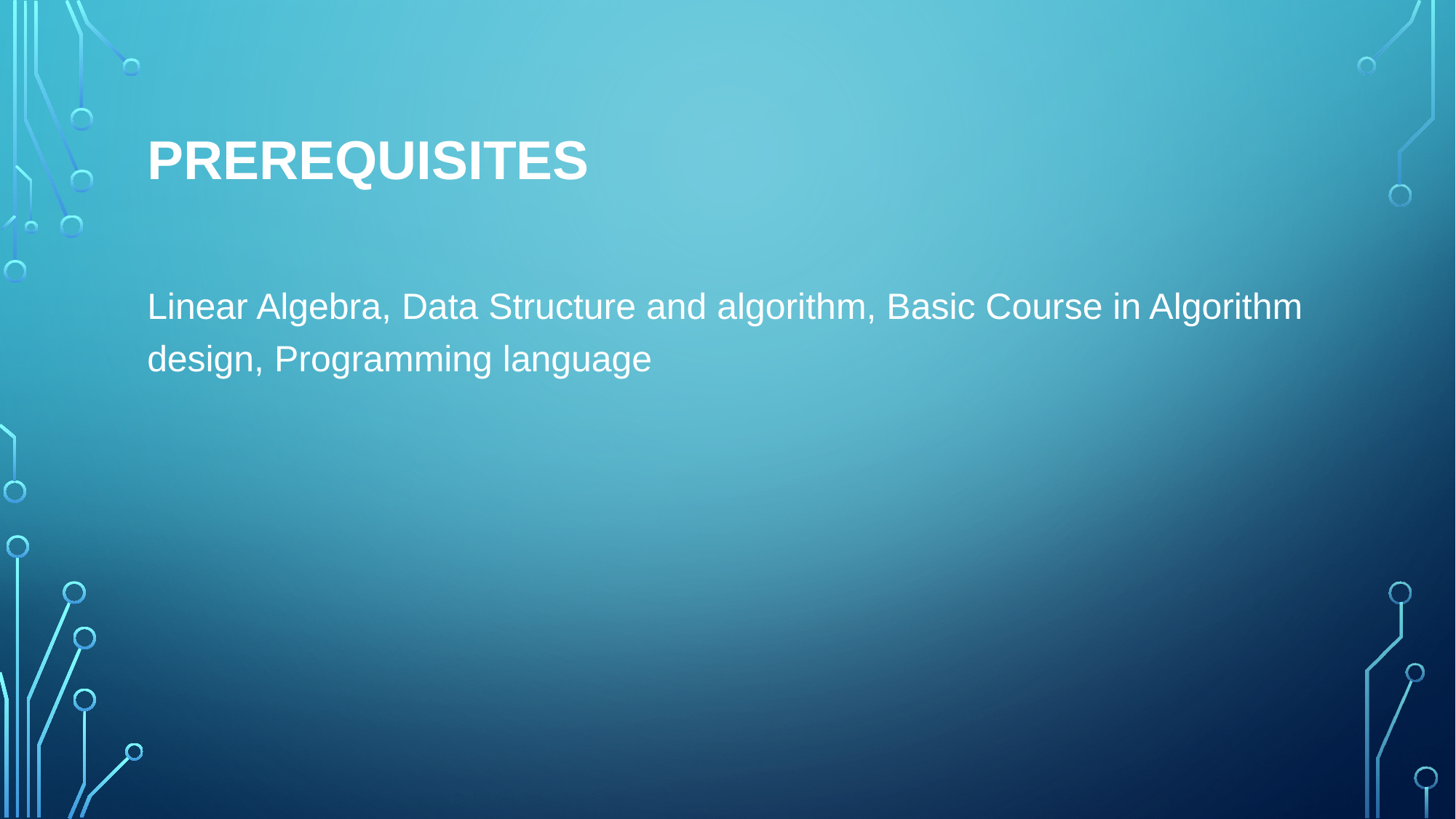

# Prerequisites
Linear Algebra, Data Structure and algorithm, Basic Course in Algorithm design, Programming language